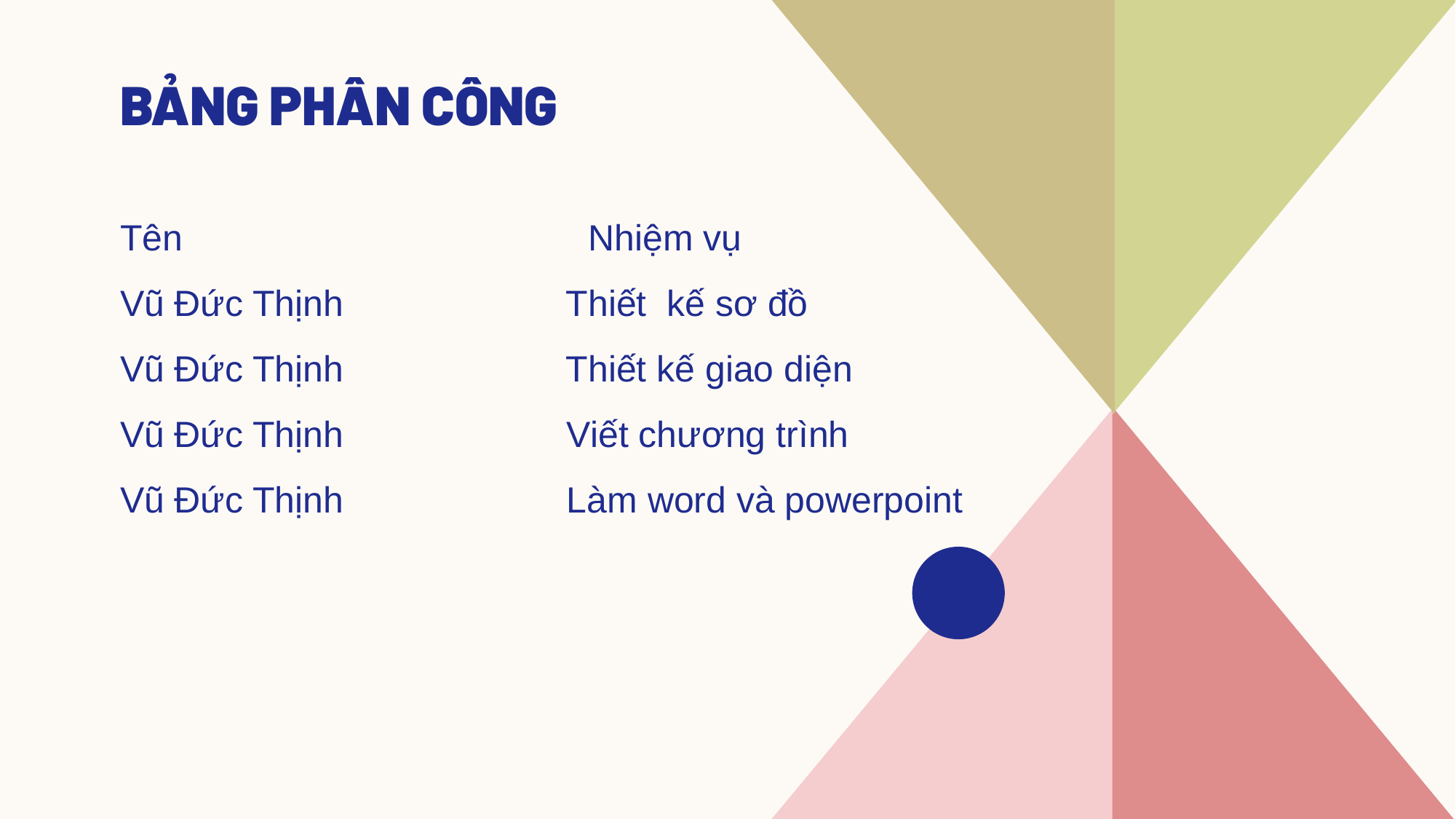

# Bảng phân công
Tên                                        Nhiệm vụ
Vũ Đức Thịnh                      Thiết  kế sơ đồ
Vũ Đức Thịnh                      Thiết kế giao diện
Vũ Đức Thịnh                      Viết chương trình
Vũ Đức Thịnh                      Làm word và powerpoint